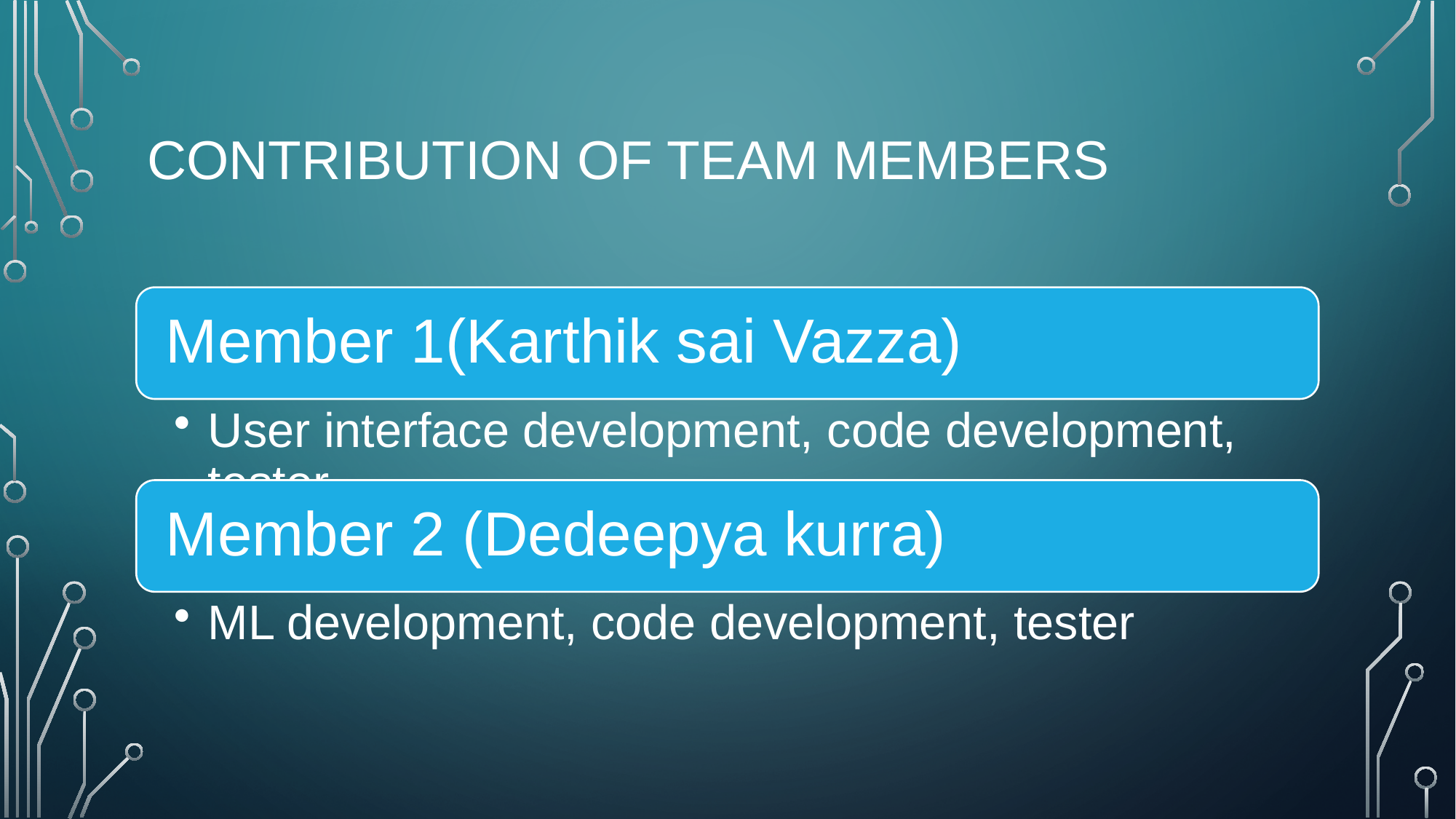

# Contribution of team members
Member 1(Karthik sai Vazza)
User interface development, code development, tester
Member 2 (Dedeepya kurra)
ML development, code development, tester